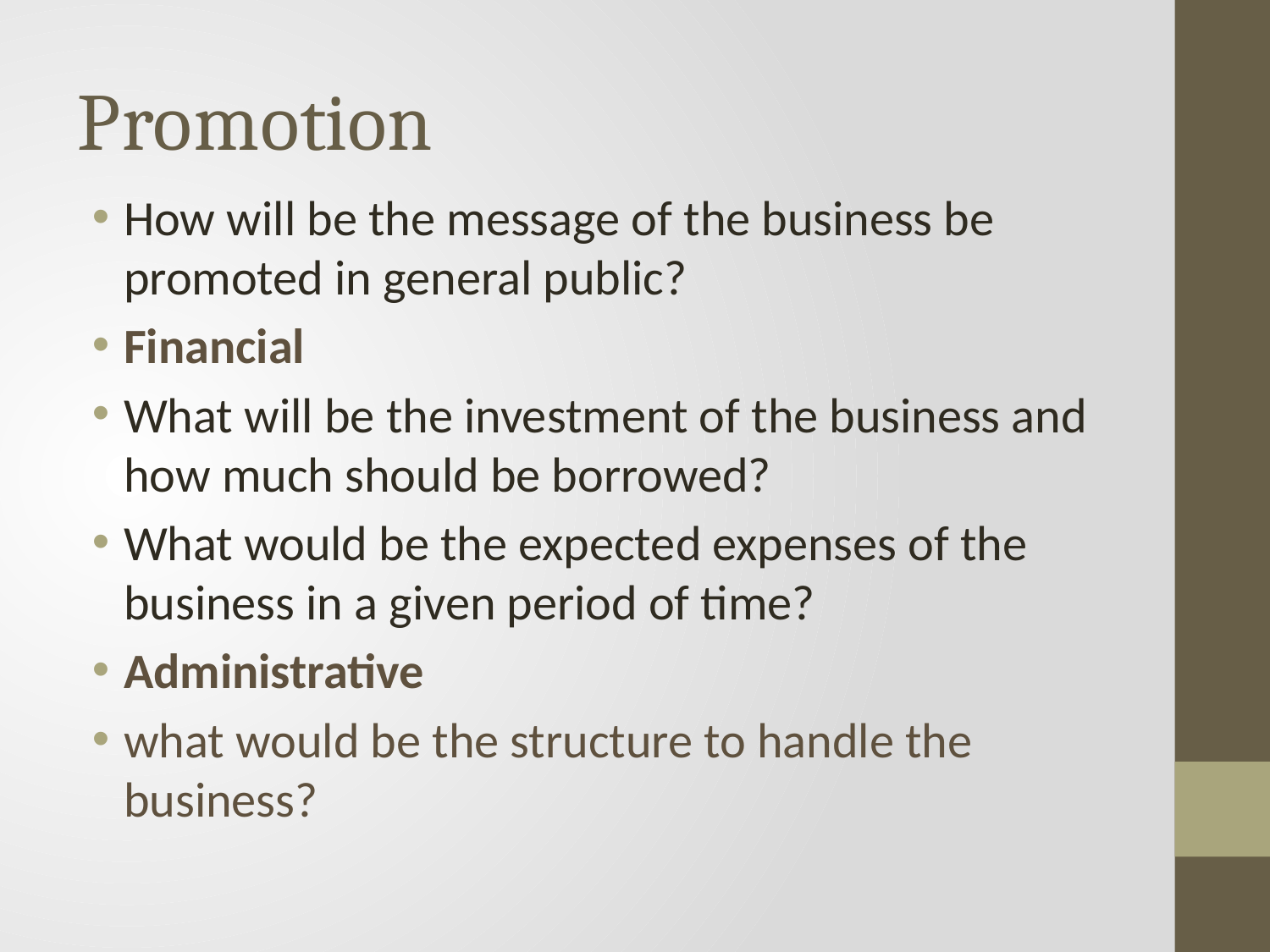

# Promotion
How will be the message of the business be promoted in general public?
Financial
What will be the investment of the business and how much should be borrowed?
What would be the expected expenses of the business in a given period of time?
Administrative
what would be the structure to handle the business?